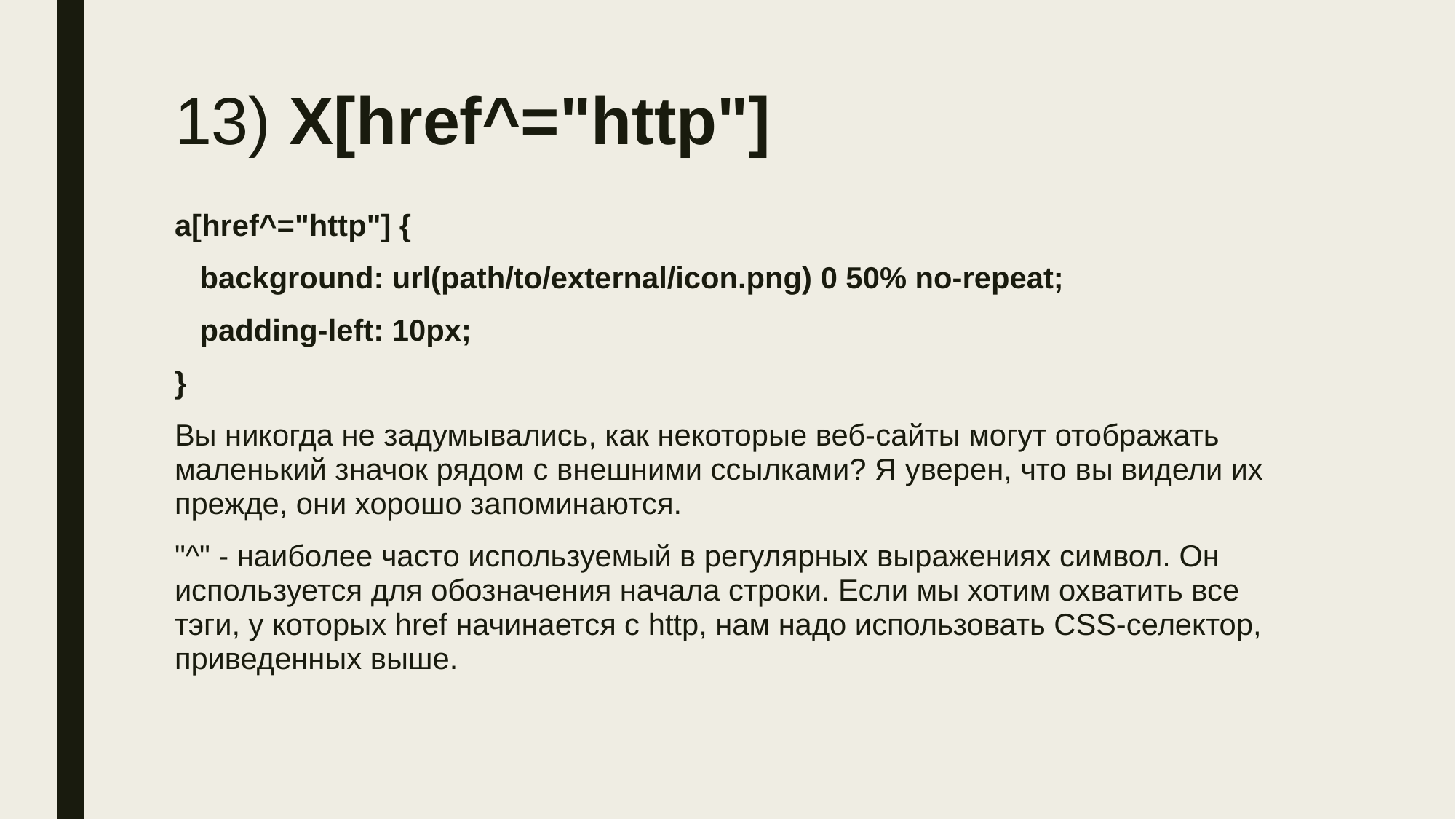

# 13) X[href^="http"]
a[href^="http"] {
   background: url(path/to/external/icon.png) 0 50% no-repeat;
   padding-left: 10px;
}
Вы никогда не задумывались, как некоторые веб-сайты могут отображать маленький значок рядом с внешними ссылками? Я уверен, что вы видели их прежде, они хорошо запоминаются.
"^" - наиболее часто используемый в регулярных выражениях символ. Он используется для обозначения начала строки. Если мы хотим охватить все тэги, у которых href начинается с http, нам надо использовать CSS-селектор, приведенных выше.